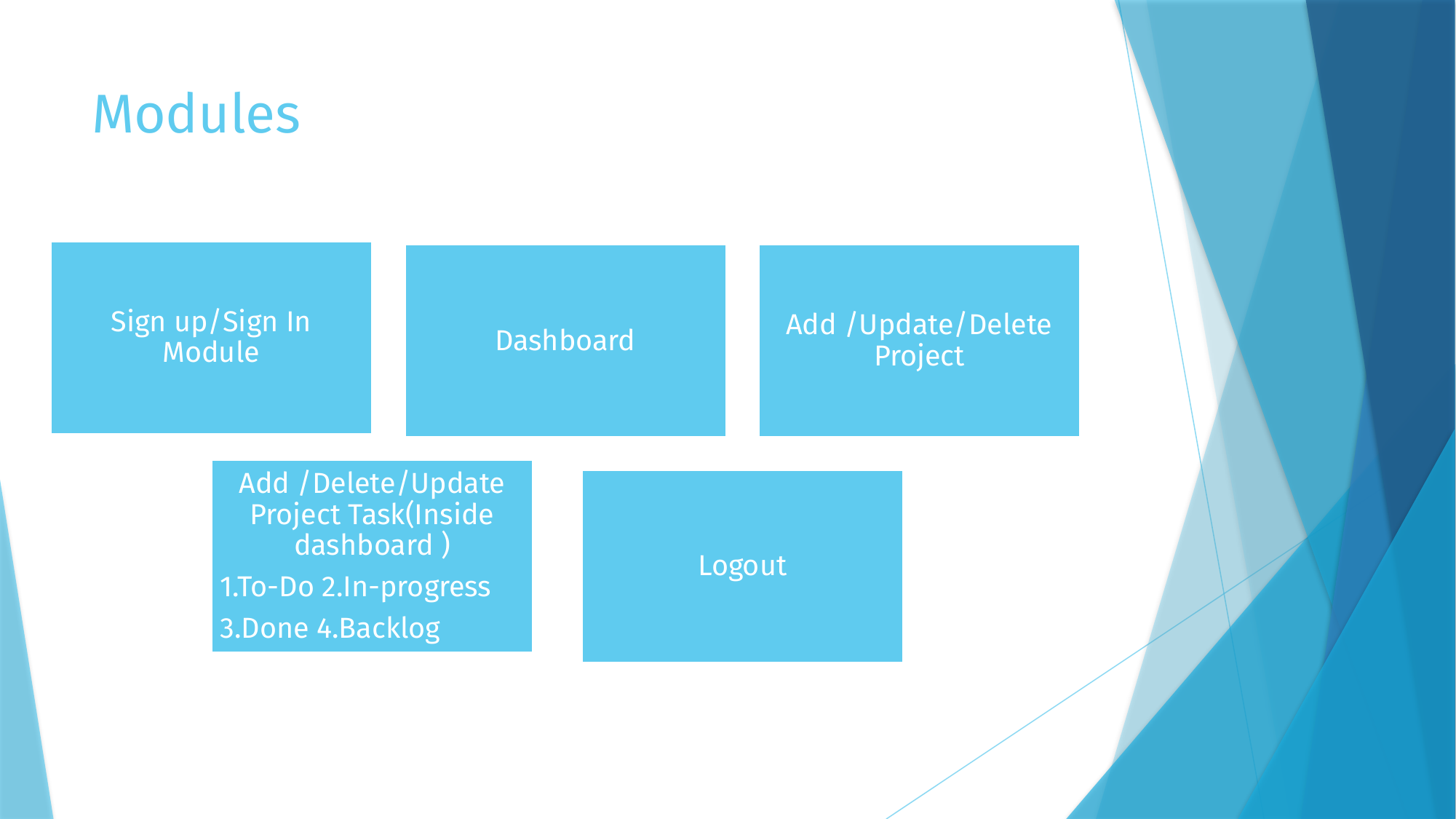

# Modules
Sign up/Sign In Module
Dashboard
Add /Update/Delete Project
Add /Delete/Update Project Task(Inside dashboard )
1.To-Do 2.In-progress
3.Done 4.Backlog
Logout